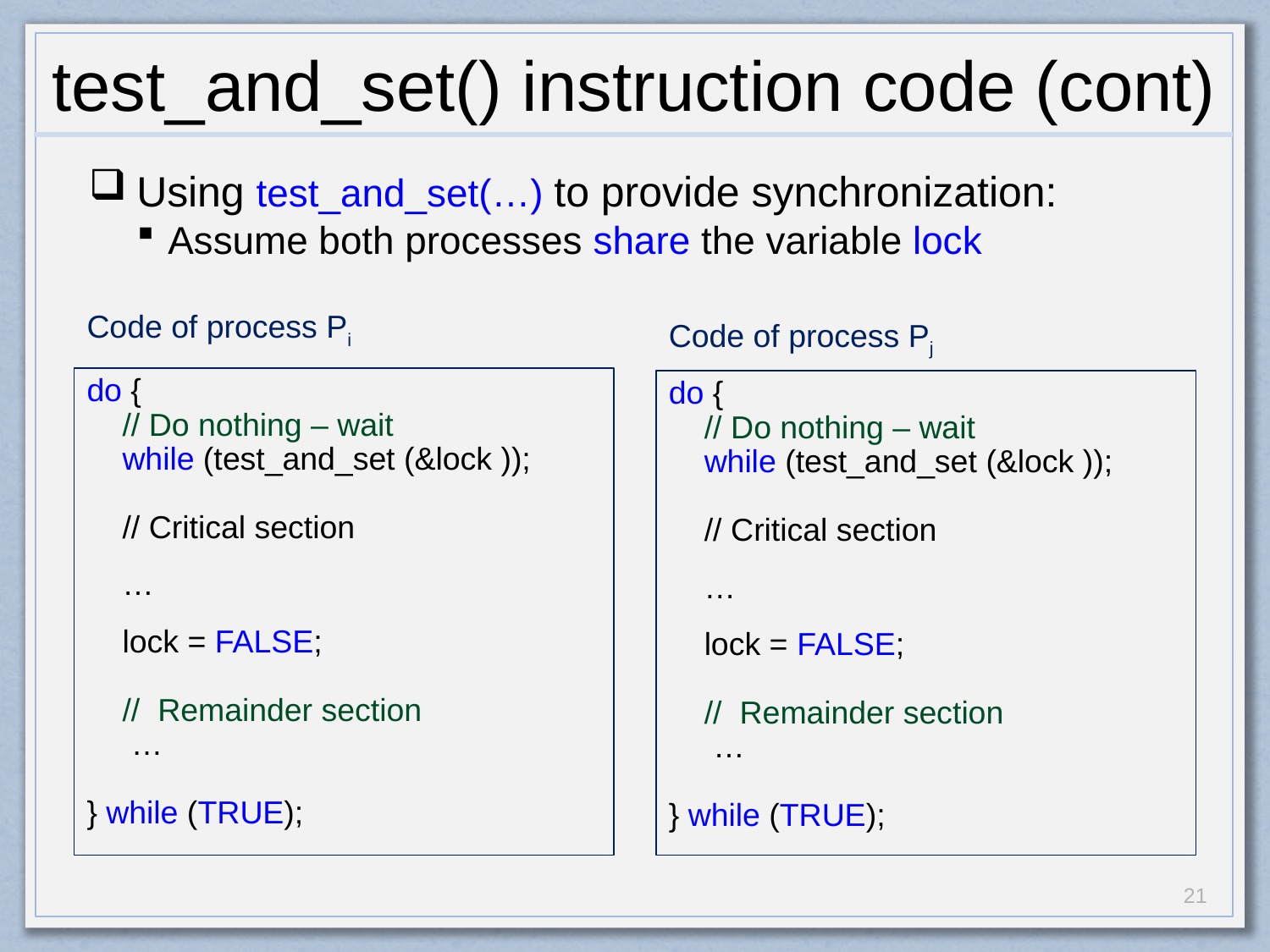

# test_and_set() instruction code (cont)
Using test_and_set(…) to provide synchronization:
Assume both processes share the variable lock
Code of process Pi
Code of process Pj
do {
    // Do nothing – wait
    while (test_and_set (&lock ));

    // Critical section

    …

    lock = FALSE;

    //  Remainder section
     …

} while (TRUE);
do {
    // Do nothing – wait
    while (test_and_set (&lock ));

    // Critical section

    …

    lock = FALSE;

    //  Remainder section
     …

} while (TRUE);
21